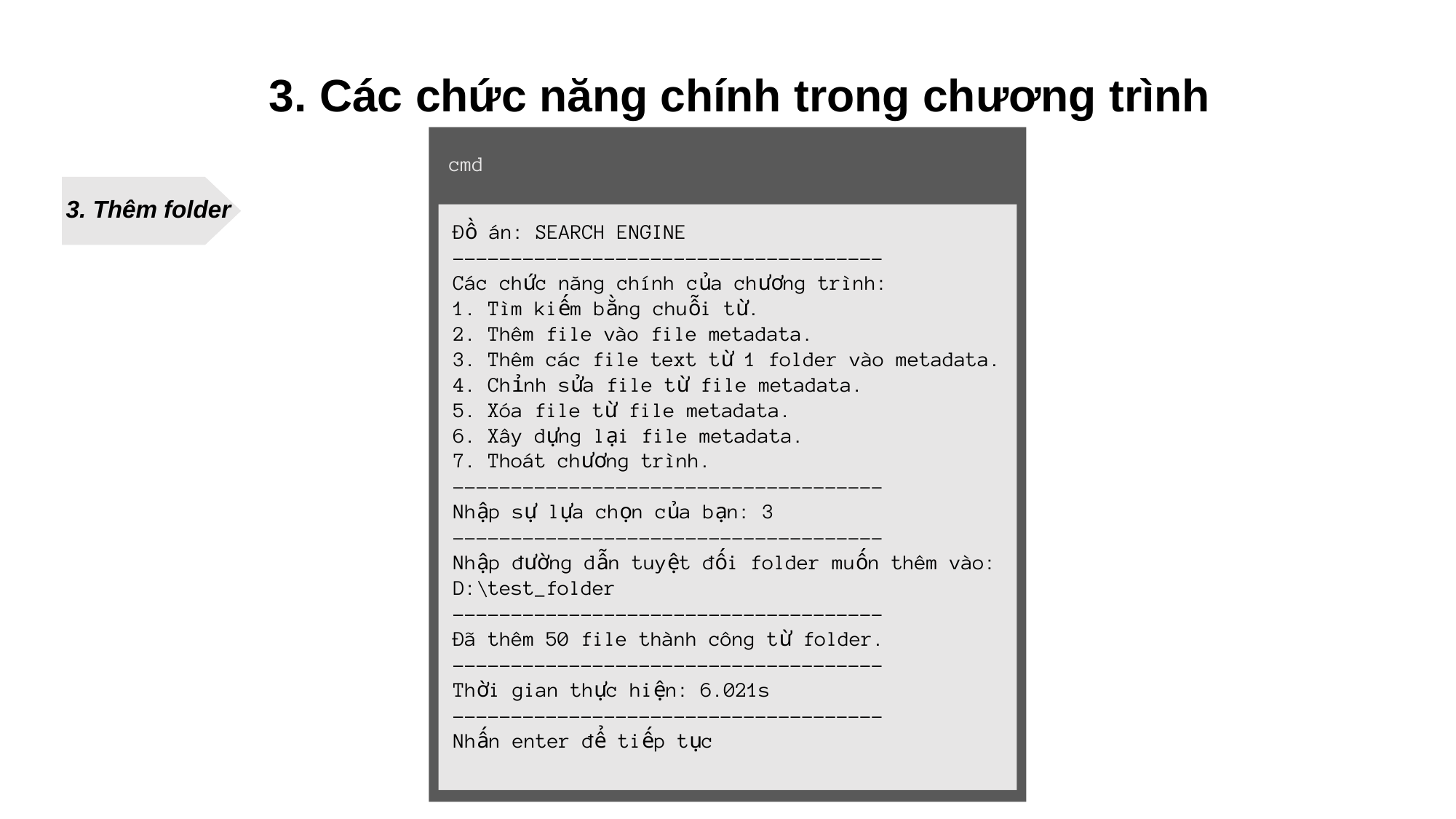

3. Các chức năng chính trong chương trình

cmd

3. Thêm folder

Đồ án: SEARCH ENGINE
-------------------------------------
Các chức năng chính của chương trình:
1. Tìm kiếm bằng chuỗi từ.
2. Thêm file vào file metadata.
3. Thêm các file text từ 1 folder vào metadata.
4. Chỉnh sửa file từ file metadata.
5. Xóa file từ file metadata.
6. Xây dựng lại file metadata.
7. Thoát chương trình.
-------------------------------------
Nhập sự lựa chọn của bạn: 3
-------------------------------------
Nhập đường dẫn tuyệt đối folder muốn thêm vào:
D:\test_folder
-------------------------------------
Đã thêm 50 file thành công từ folder.
-------------------------------------
Thời gian thực hiện: 6.021s
-------------------------------------
Nhấn enter để tiếp tục